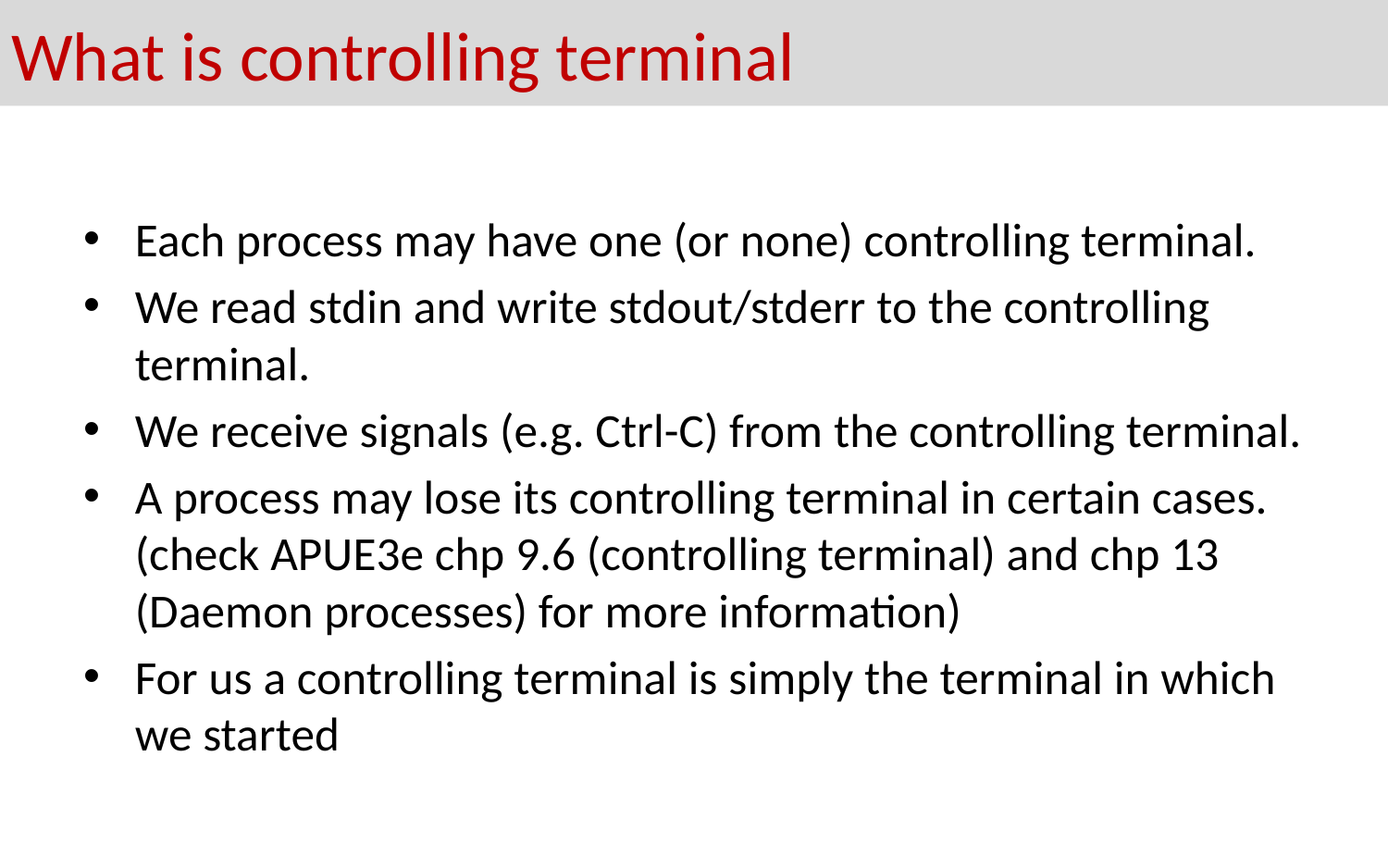

What is controlling terminal
Each process may have one (or none) controlling terminal.
We read stdin and write stdout/stderr to the controlling terminal.
We receive signals (e.g. Ctrl-C) from the controlling terminal.
A process may lose its controlling terminal in certain cases. (check APUE3e chp 9.6 (controlling terminal) and chp 13 (Daemon processes) for more information)
For us a controlling terminal is simply the terminal in which we started